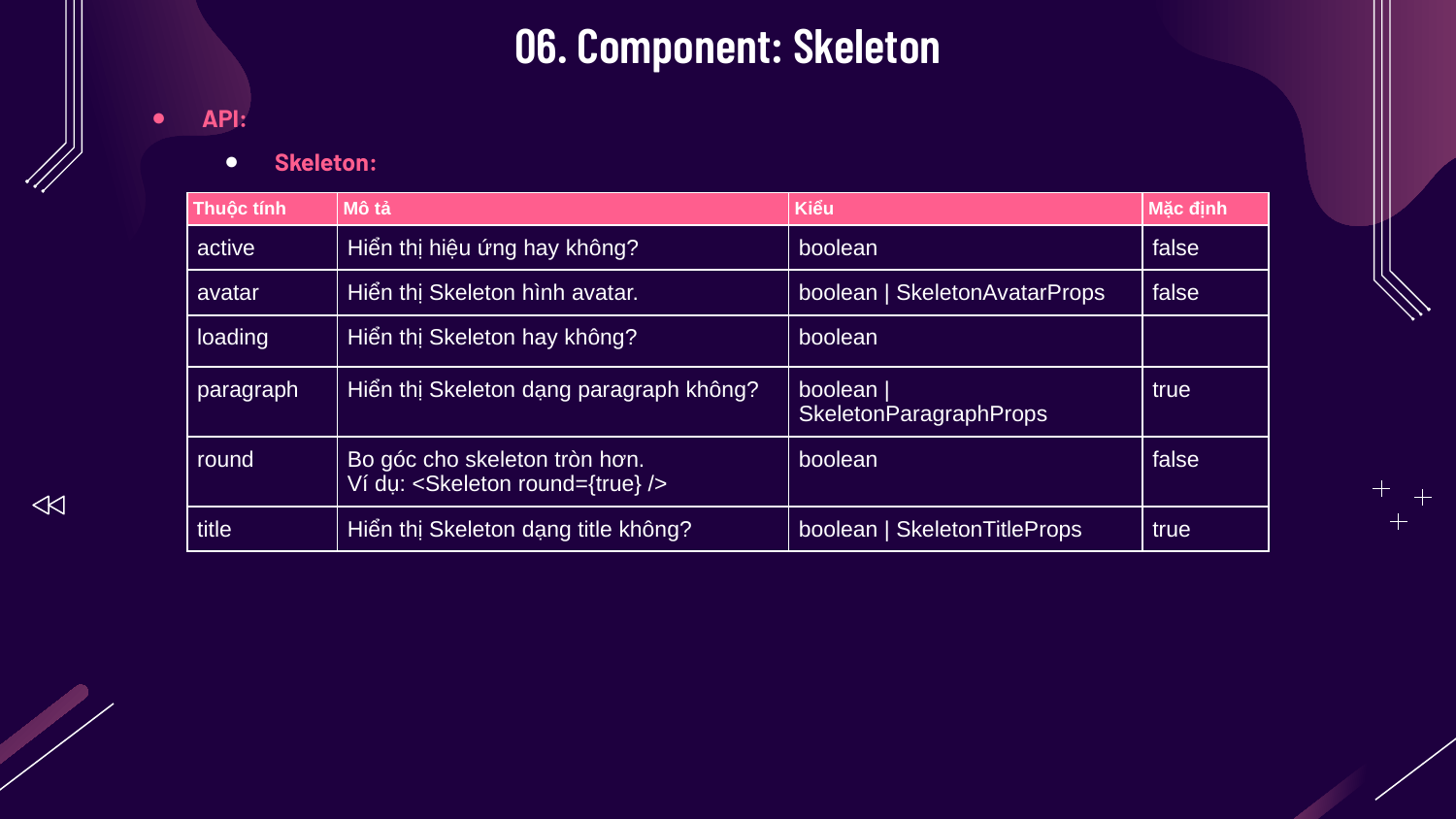

# 06. Component: Skeleton
API:
Skeleton:
| Thuộc tính | Mô tả | Kiểu | Mặc định |
| --- | --- | --- | --- |
| active | Hiển thị hiệu ứng hay không? | boolean | false |
| avatar | Hiển thị Skeleton hình avatar. | boolean | SkeletonAvatarProps | false |
| loading | Hiển thị Skeleton hay không? | boolean |  |
| paragraph | Hiển thị Skeleton dạng paragraph không? | boolean | SkeletonParagraphProps | true |
| round | Bo góc cho skeleton tròn hơn. Ví dụ: <Skeleton round={true} /> | boolean | false |
| title | Hiển thị Skeleton dạng title không? | boolean | SkeletonTitleProps | true |